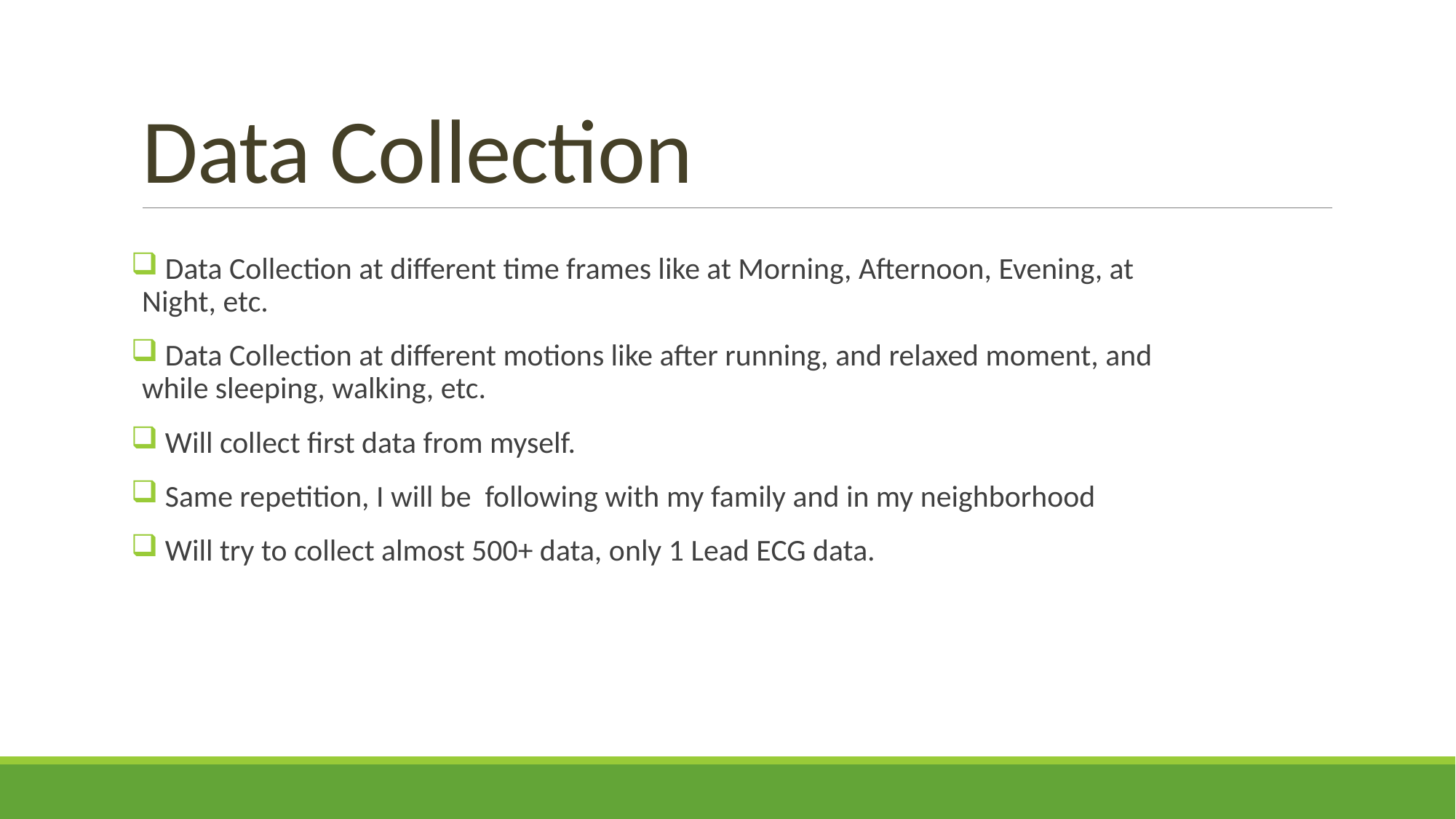

# Data Collection
 Data Collection at different time frames like at Morning, Afternoon, Evening, at Night, etc.
 Data Collection at different motions like after running, and relaxed moment, and while sleeping, walking, etc.
 Will collect first data from myself.
 Same repetition, I will be  following with my family and in my neighborhood
 Will try to collect almost 500+ data, only 1 Lead ECG data.